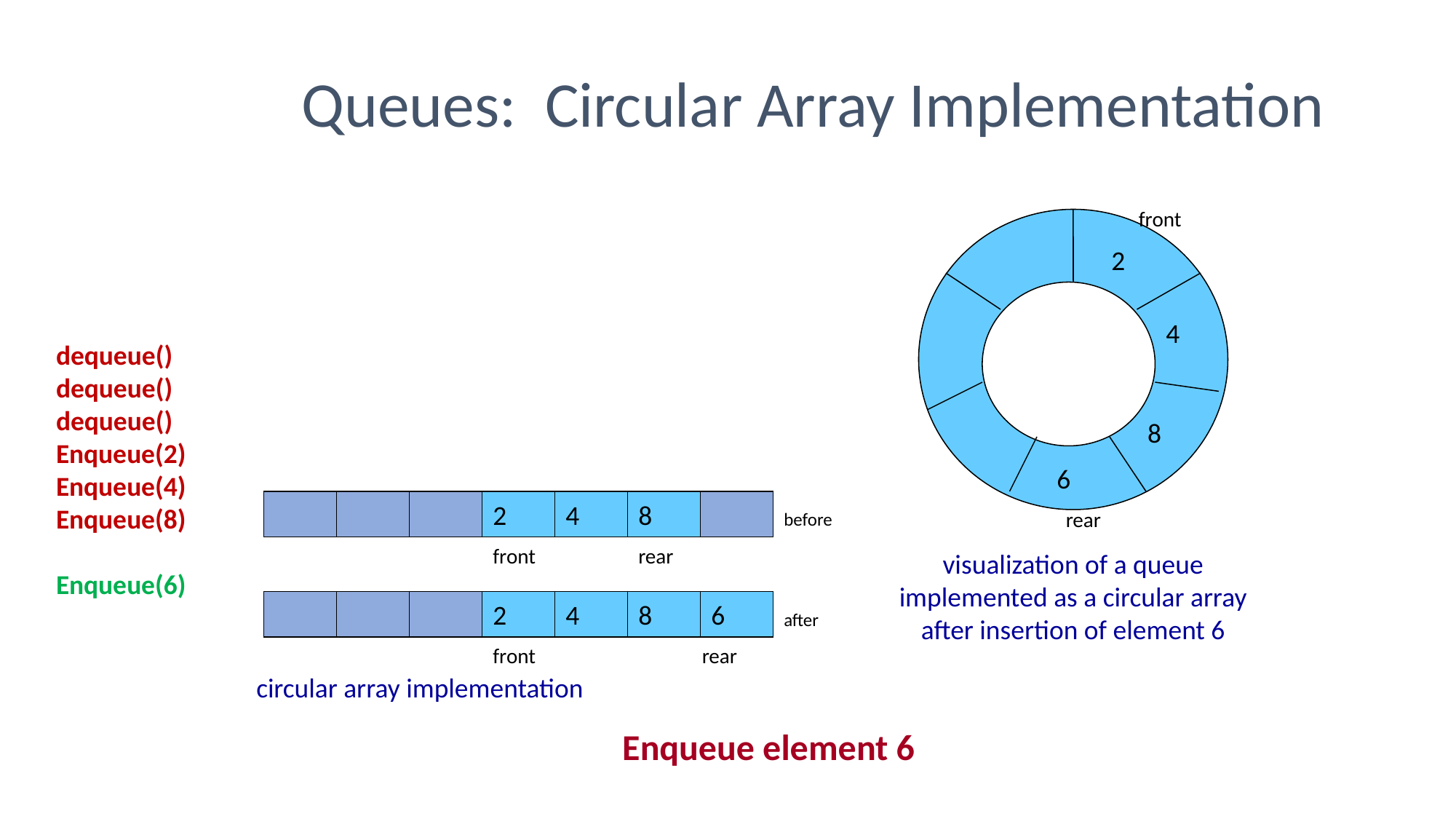

Queues:  Circular Array Implementation
#
front

2
4
8
6
rear
visualization of a queue
implemented as a circular array
after insertion of element 6

dequeue()
dequeue()
dequeue()
Enqueue(2)
Enqueue(4)
Enqueue(8)

Enqueue(6)

2
4
8

before
front
rear
circular array implementation

2
4
8
6
after
front
rear
Enqueue element 6